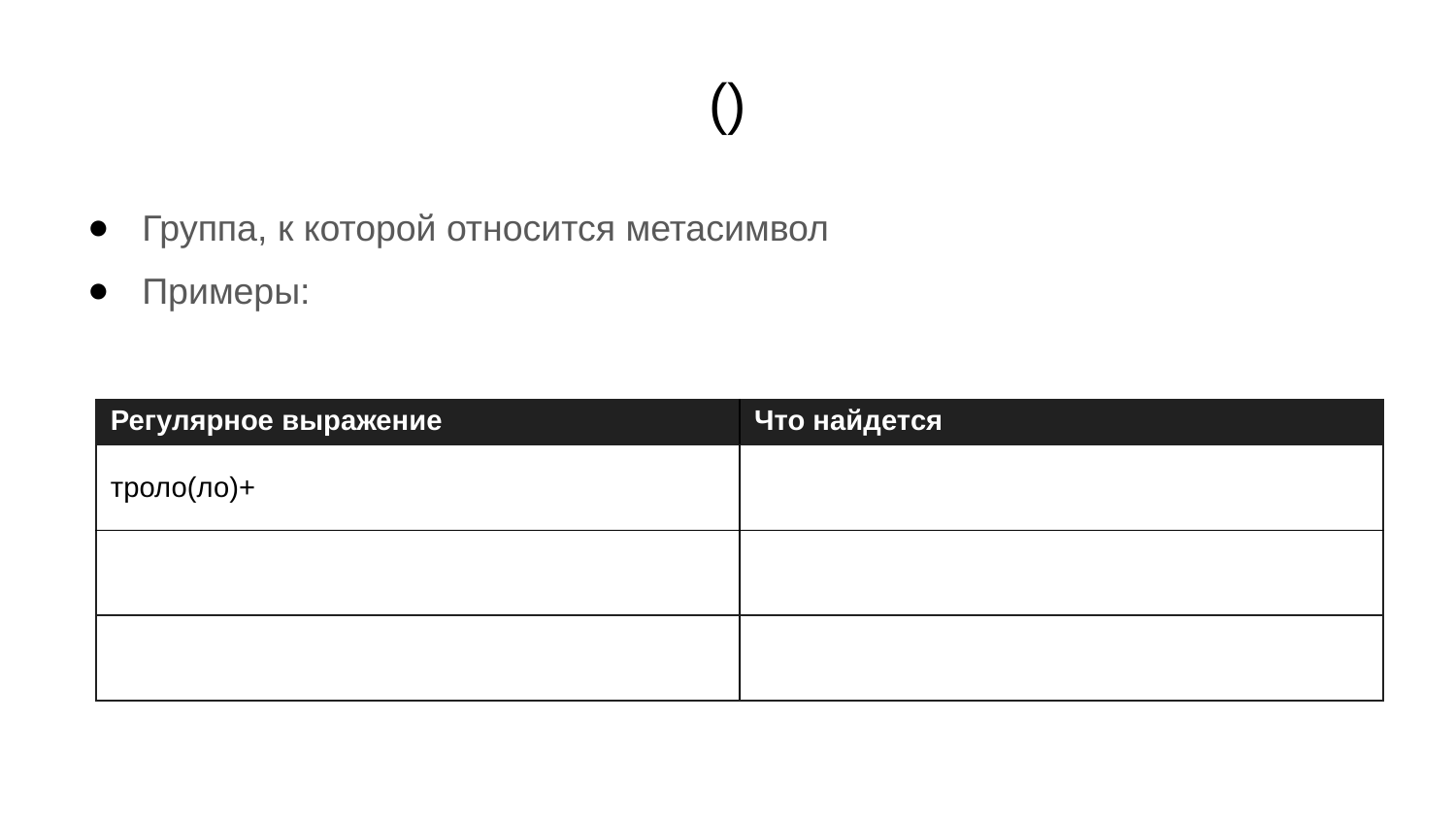

# ()
Группа, к которой относится метасимвол
Примеры:
| Регулярное выражение | Что найдется |
| --- | --- |
| троло(ло)+ |  |
|  |  |
|  |  |